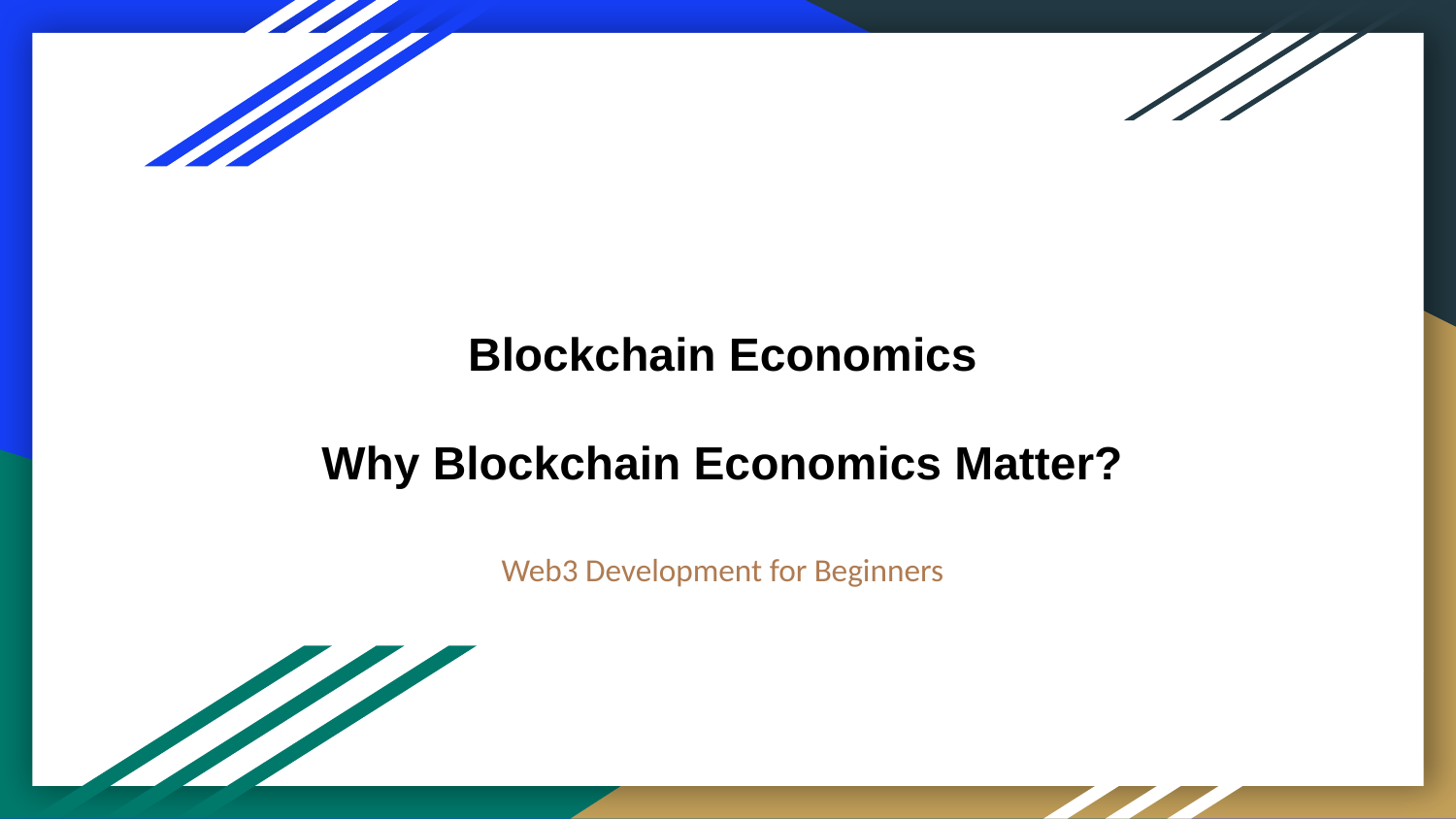

# Blockchain Economics
Why Blockchain Economics Matter?
Web3 Development for Beginners